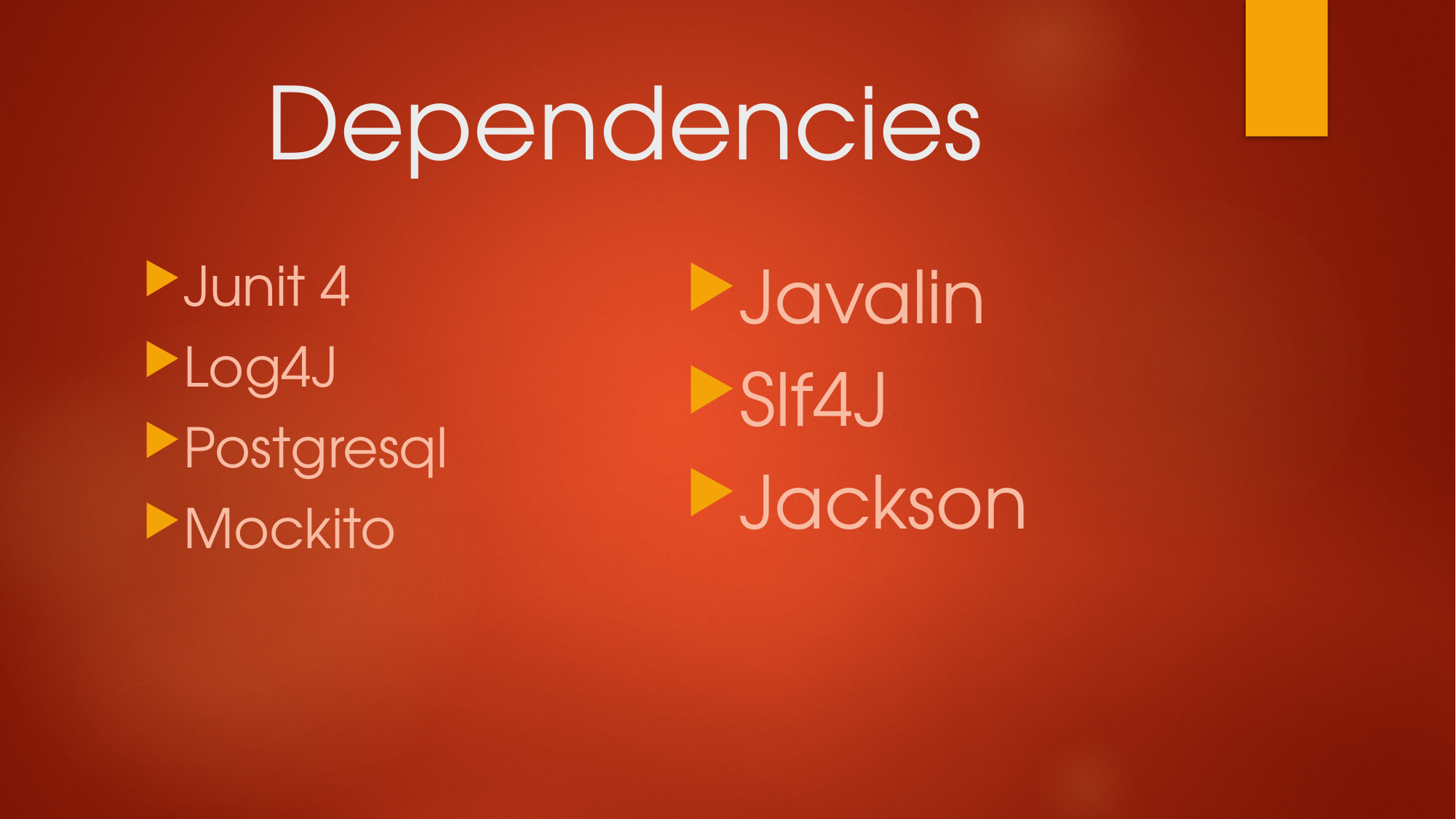

# Dependencies
Javalin
Slf4J
Jackson
Junit 4
Log4J
Postgresql
Mockito